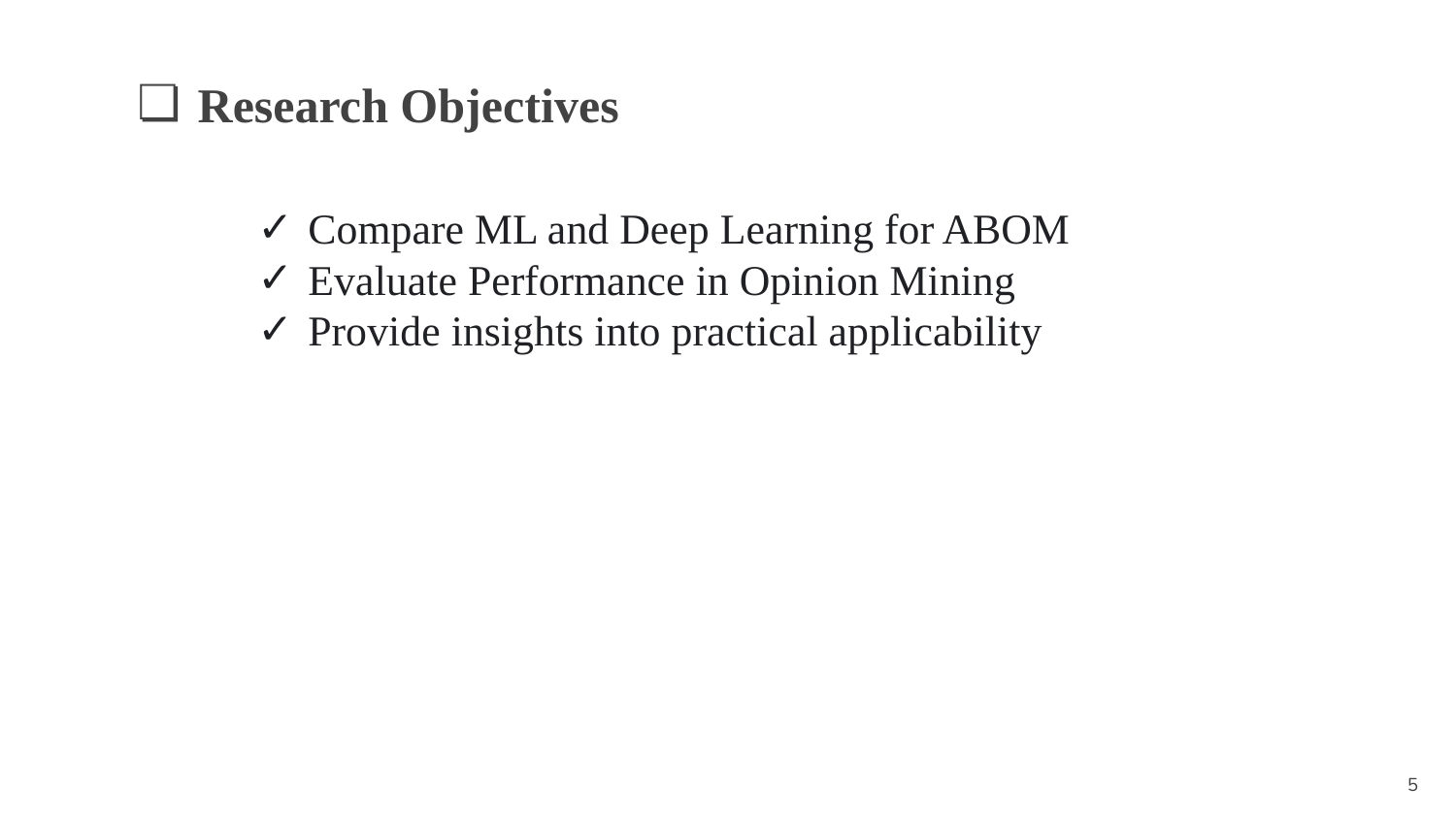

Research Objectives
Compare ML and Deep Learning for ABOM
Evaluate Performance in Opinion Mining
Provide insights into practical applicability
5